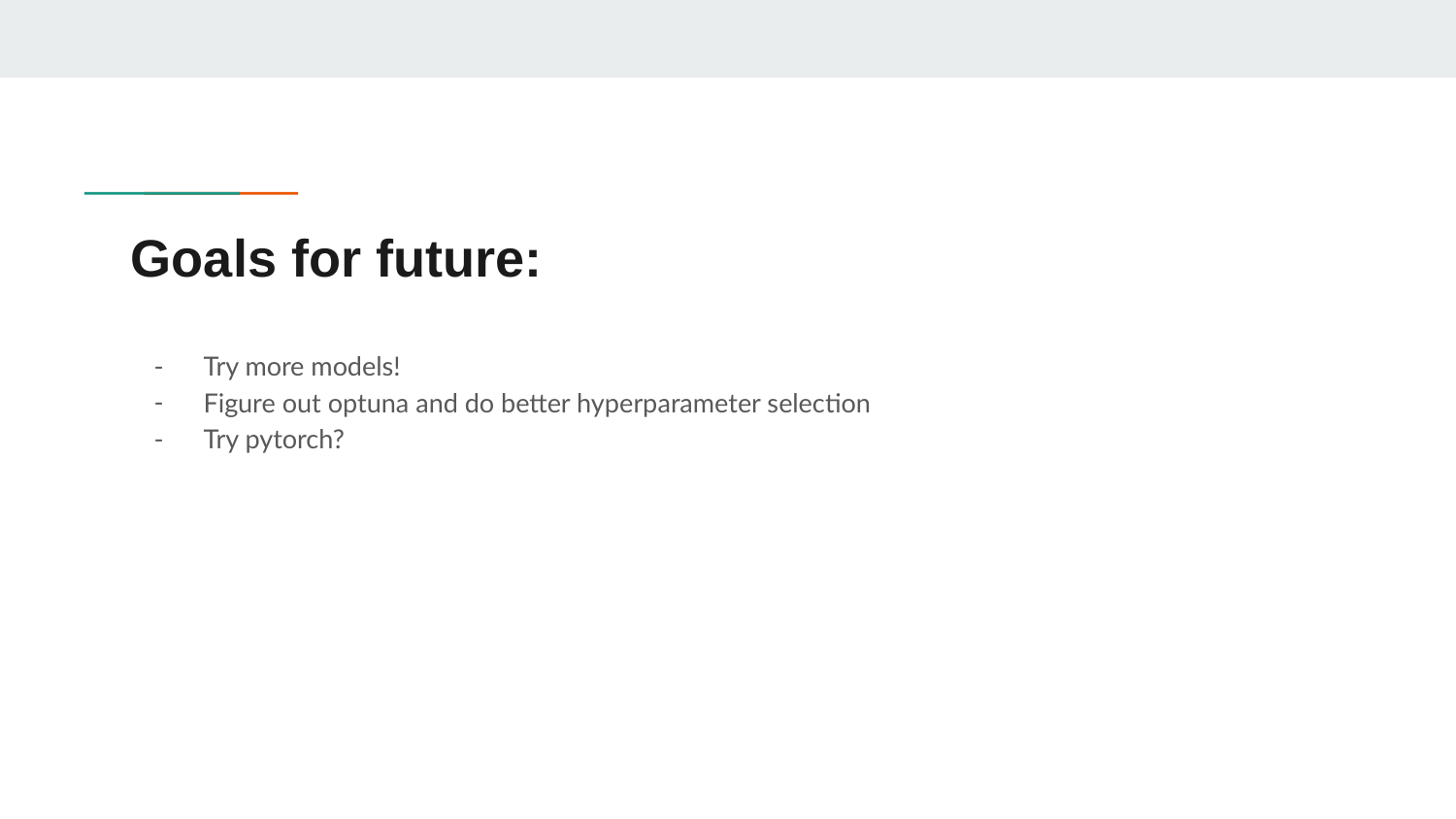

# Goals for future:
Try more models!
Figure out optuna and do better hyperparameter selection
Try pytorch?